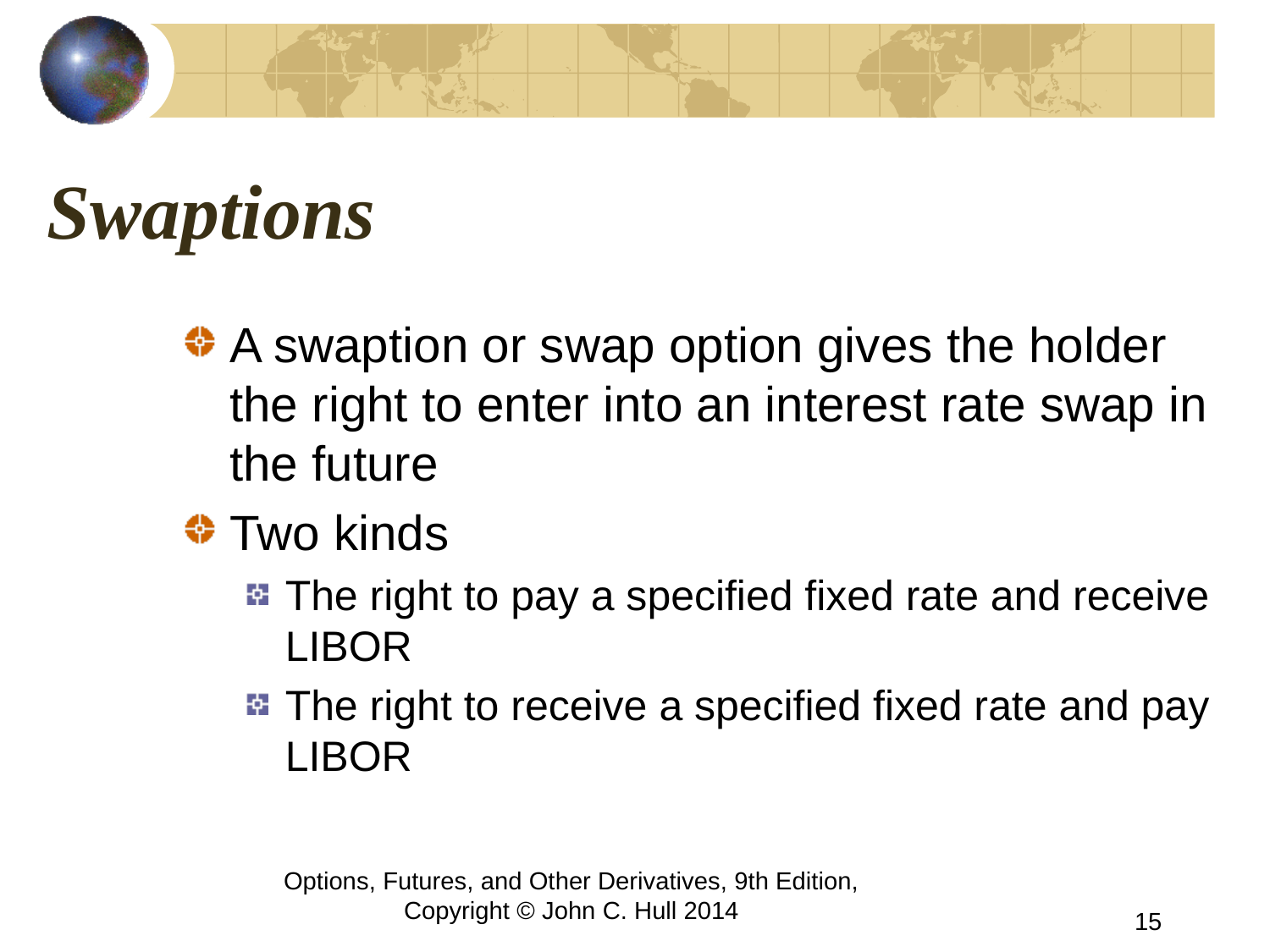

# Swaptions
A swaption or swap option gives the holder the right to enter into an interest rate swap in the future
Two kinds
The right to pay a specified fixed rate and receive LIBOR
The right to receive a specified fixed rate and pay LIBOR
Options, Futures, and Other Derivatives, 9th Edition, Copyright © John C. Hull 2014
15